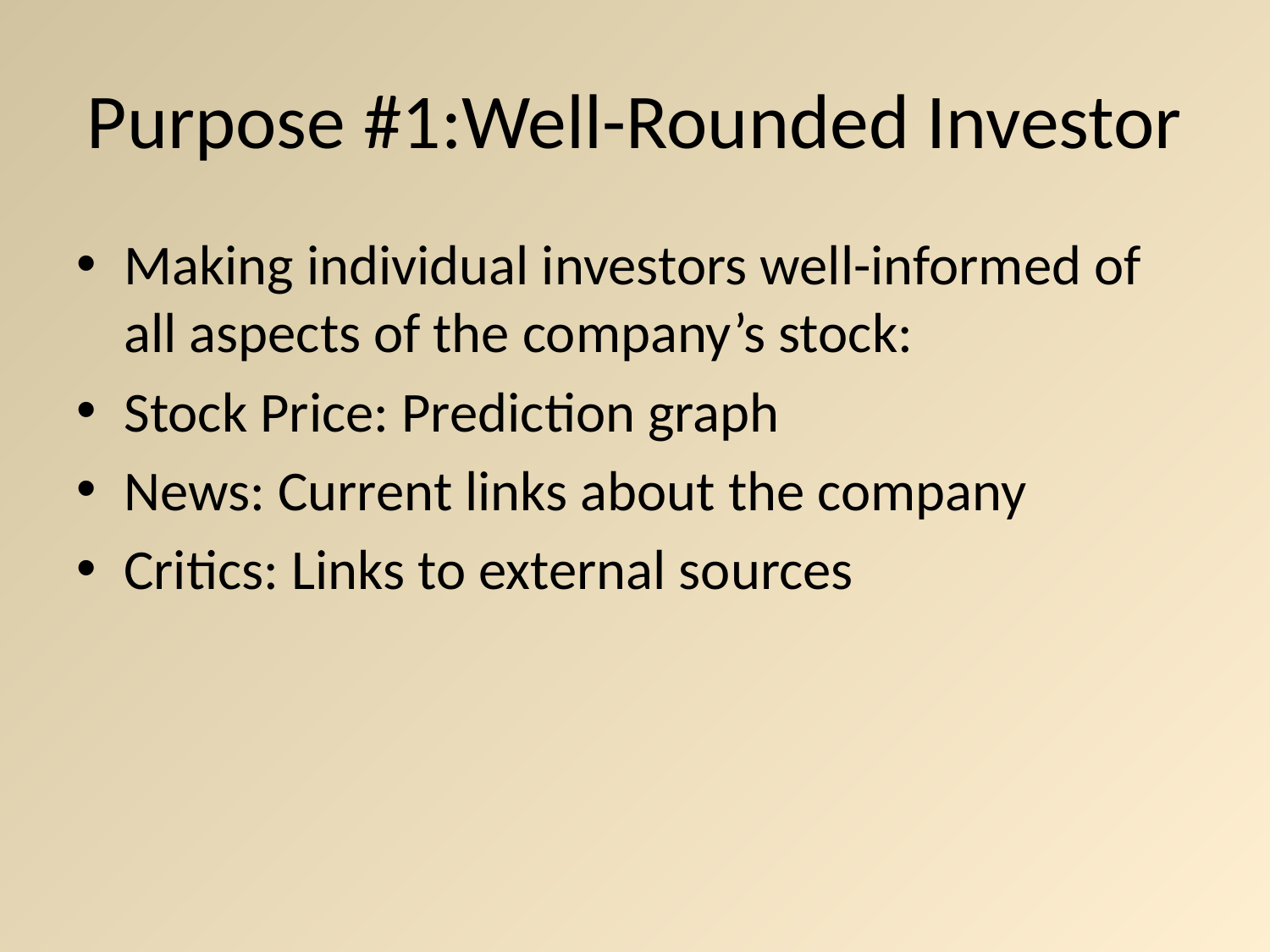

# Purpose #1:Well-Rounded Investor
Making individual investors well-informed of all aspects of the company’s stock:
Stock Price: Prediction graph
News: Current links about the company
Critics: Links to external sources